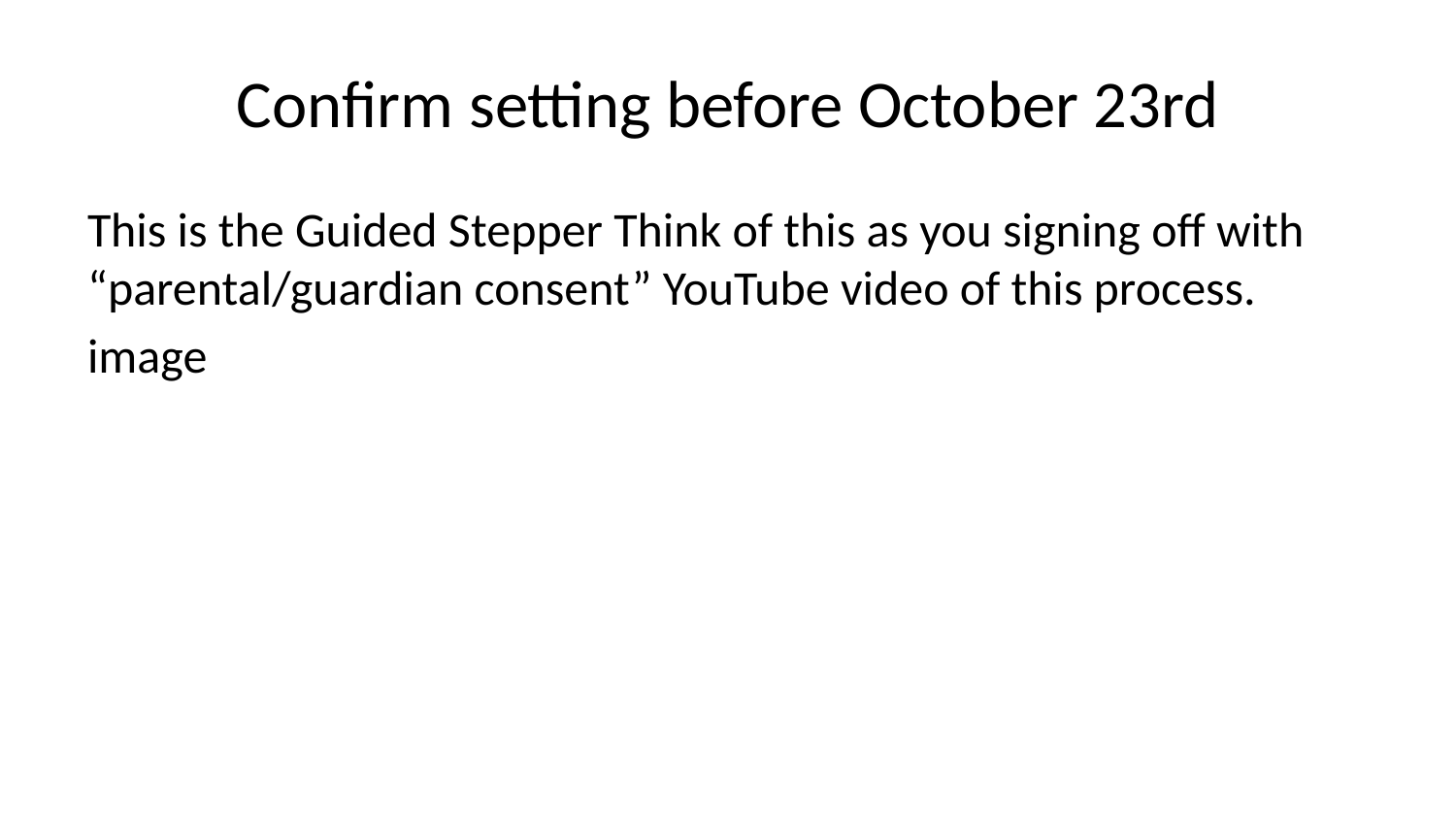

# Confirm setting before October 23rd
This is the Guided Stepper Think of this as you signing off with “parental/guardian consent” YouTube video of this process.
image